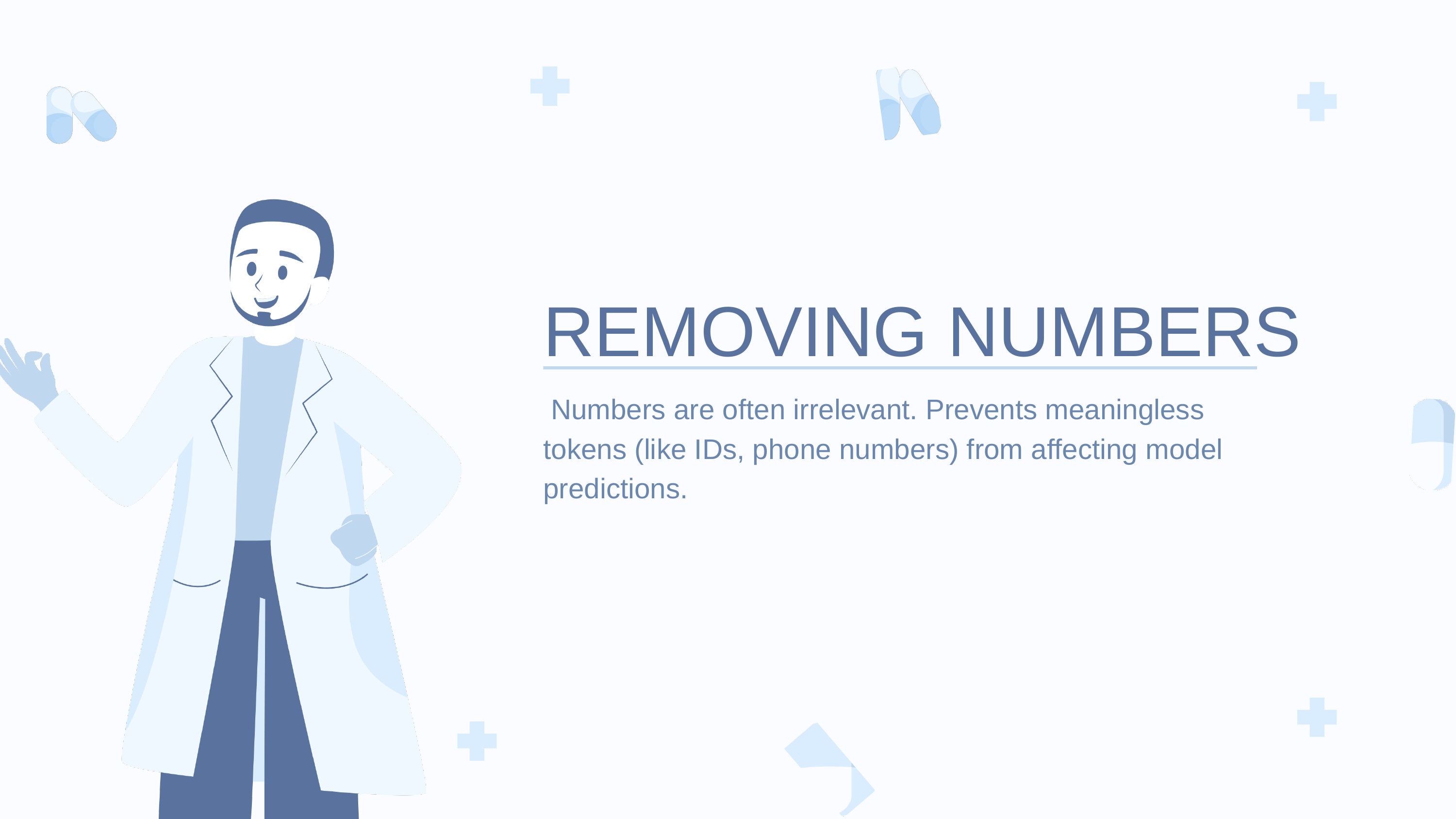

REMOVING NUMBERS

 Numbers are often irrelevant. Prevents meaningless tokens (like IDs, phone numbers) from affecting model predictions.